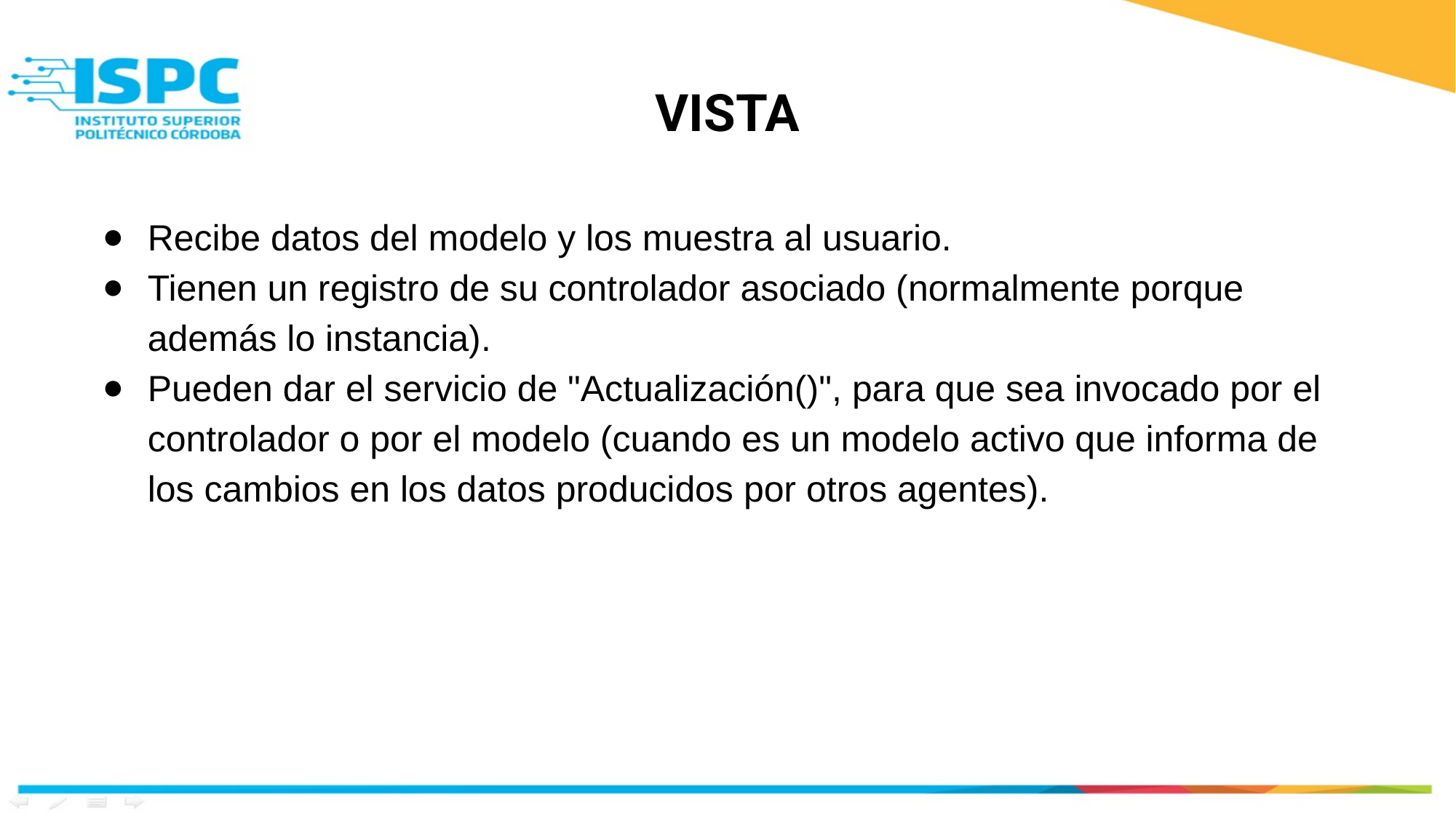

# VISTA
Recibe datos del modelo y los muestra al usuario.
Tienen un registro de su controlador asociado (normalmente porque además lo instancia).
Pueden dar el servicio de "Actualización()", para que sea invocado por el controlador o por el modelo (cuando es un modelo activo que informa de los cambios en los datos producidos por otros agentes).